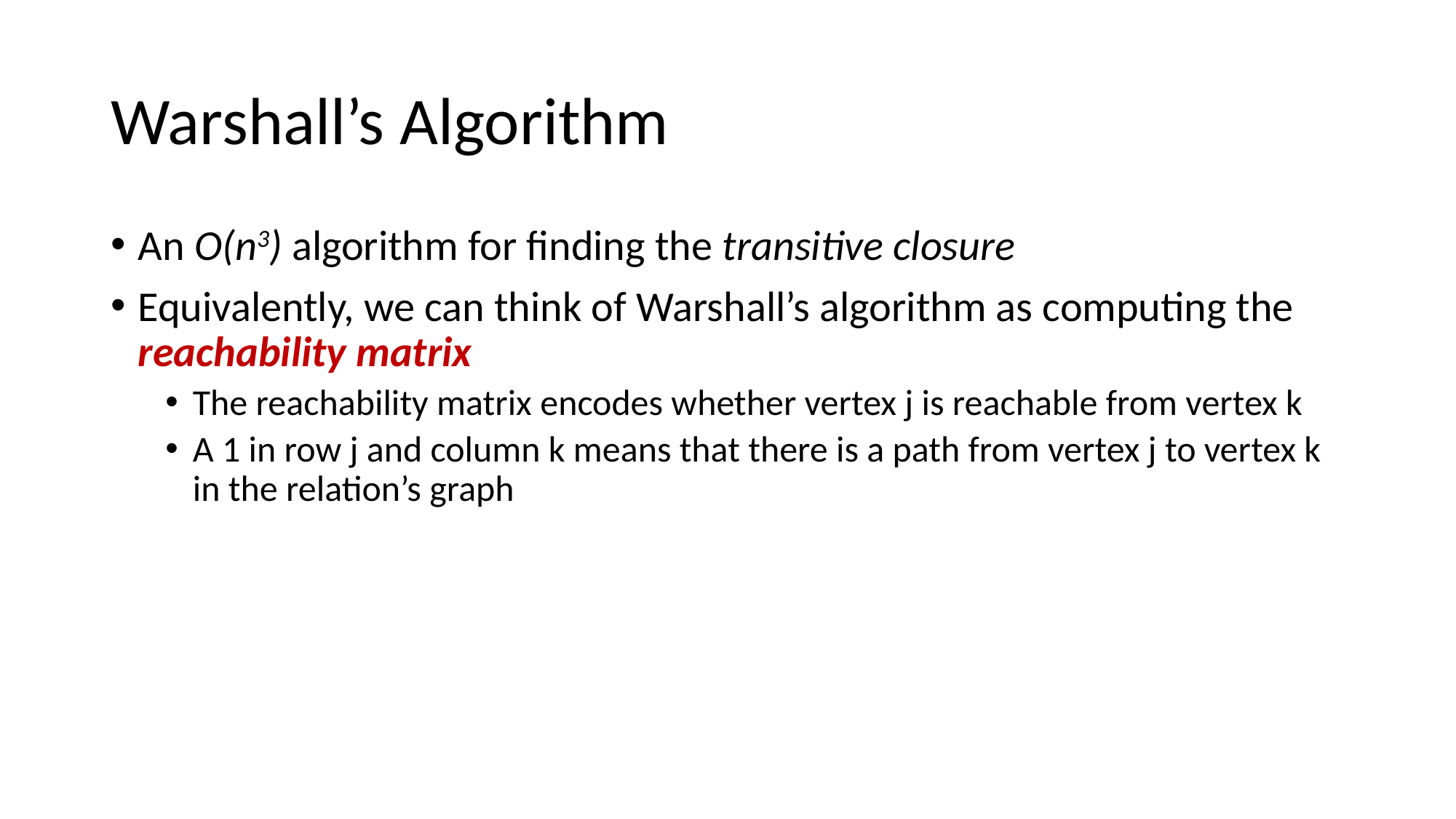

# Warshall’s Algorithm
An O(n3) algorithm for finding the transitive closure
Equivalently, we can think of Warshall’s algorithm as computing the reachability matrix
The reachability matrix encodes whether vertex j is reachable from vertex k
A 1 in row j and column k means that there is a path from vertex j to vertex k in the relation’s graph